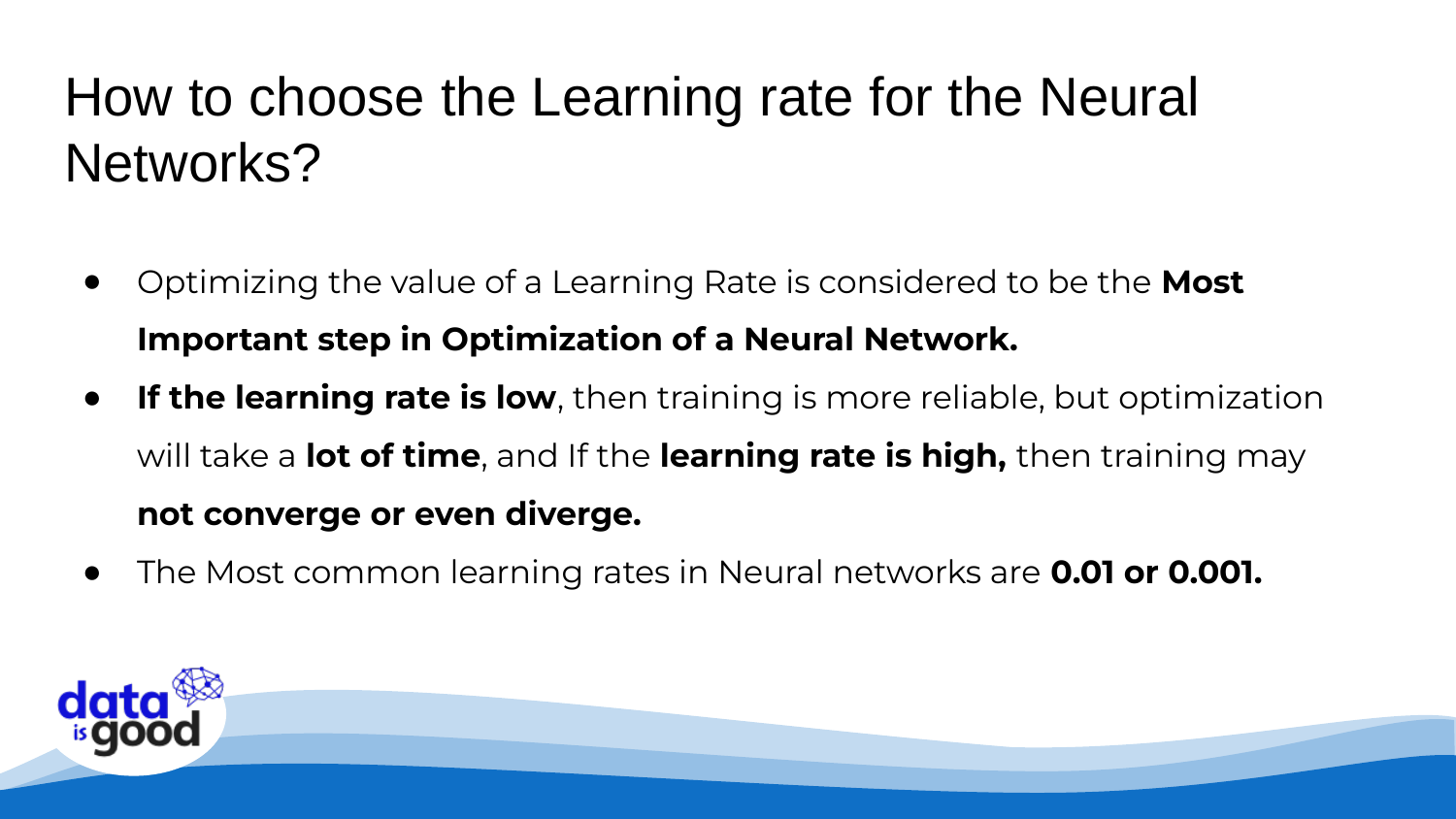

# How to choose the Learning rate for the Neural Networks?
Optimizing the value of a Learning Rate is considered to be the Most Important step in Optimization of a Neural Network.
If the learning rate is low, then training is more reliable, but optimization will take a lot of time, and If the learning rate is high, then training may not converge or even diverge.
The Most common learning rates in Neural networks are 0.01 or 0.001.